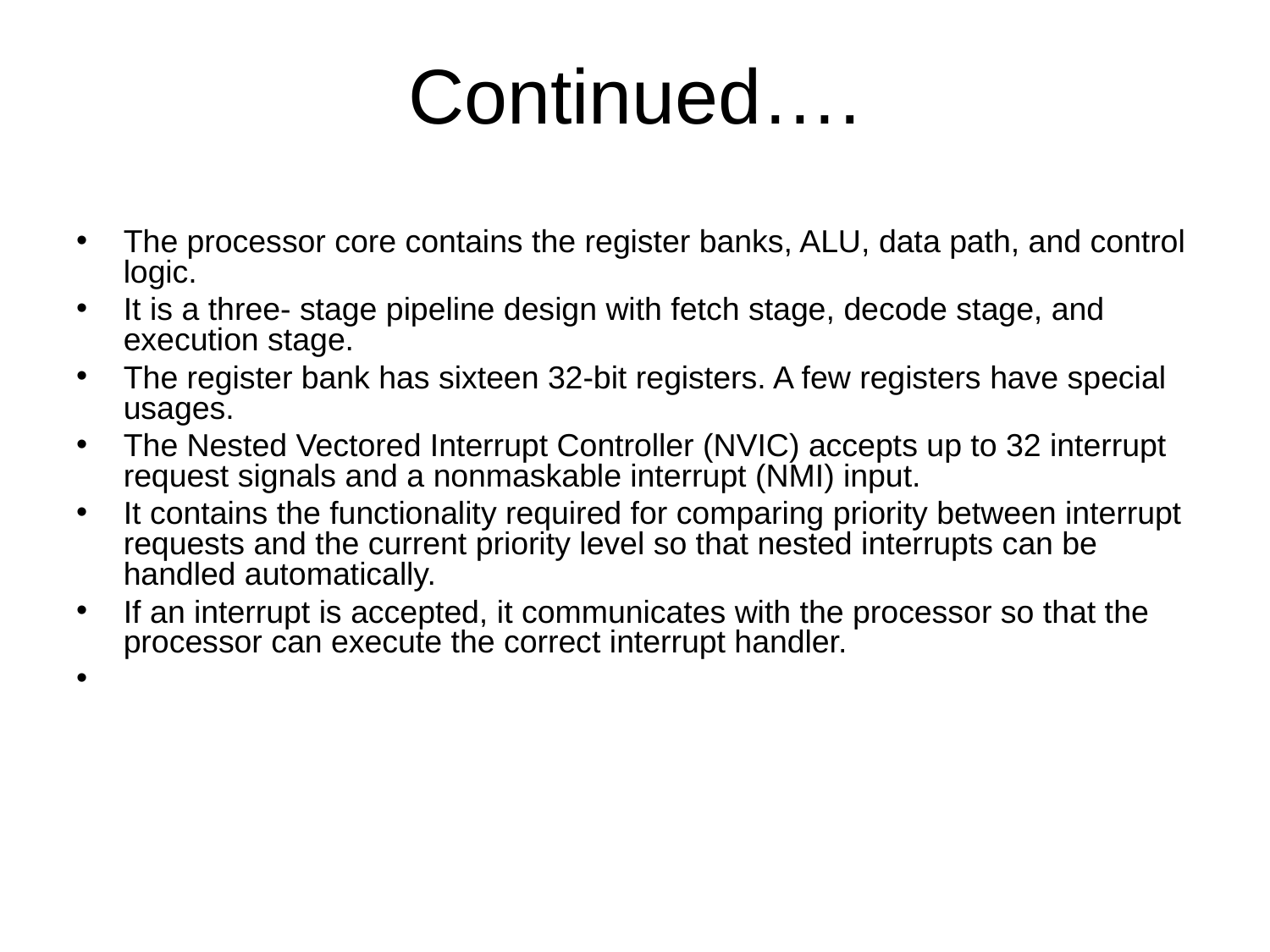

Continued….
The processor core contains the register banks, ALU, data path, and control logic.
It is a three- stage pipeline design with fetch stage, decode stage, and execution stage.
The register bank has sixteen 32-bit registers. A few registers have special usages.
The Nested Vectored Interrupt Controller (NVIC) accepts up to 32 interrupt request signals and a nonmaskable interrupt (NMI) input.
It contains the functionality required for comparing priority between interrupt requests and the current priority level so that nested interrupts can be handled automatically.
If an interrupt is accepted, it communicates with the processor so that the processor can execute the correct interrupt handler.